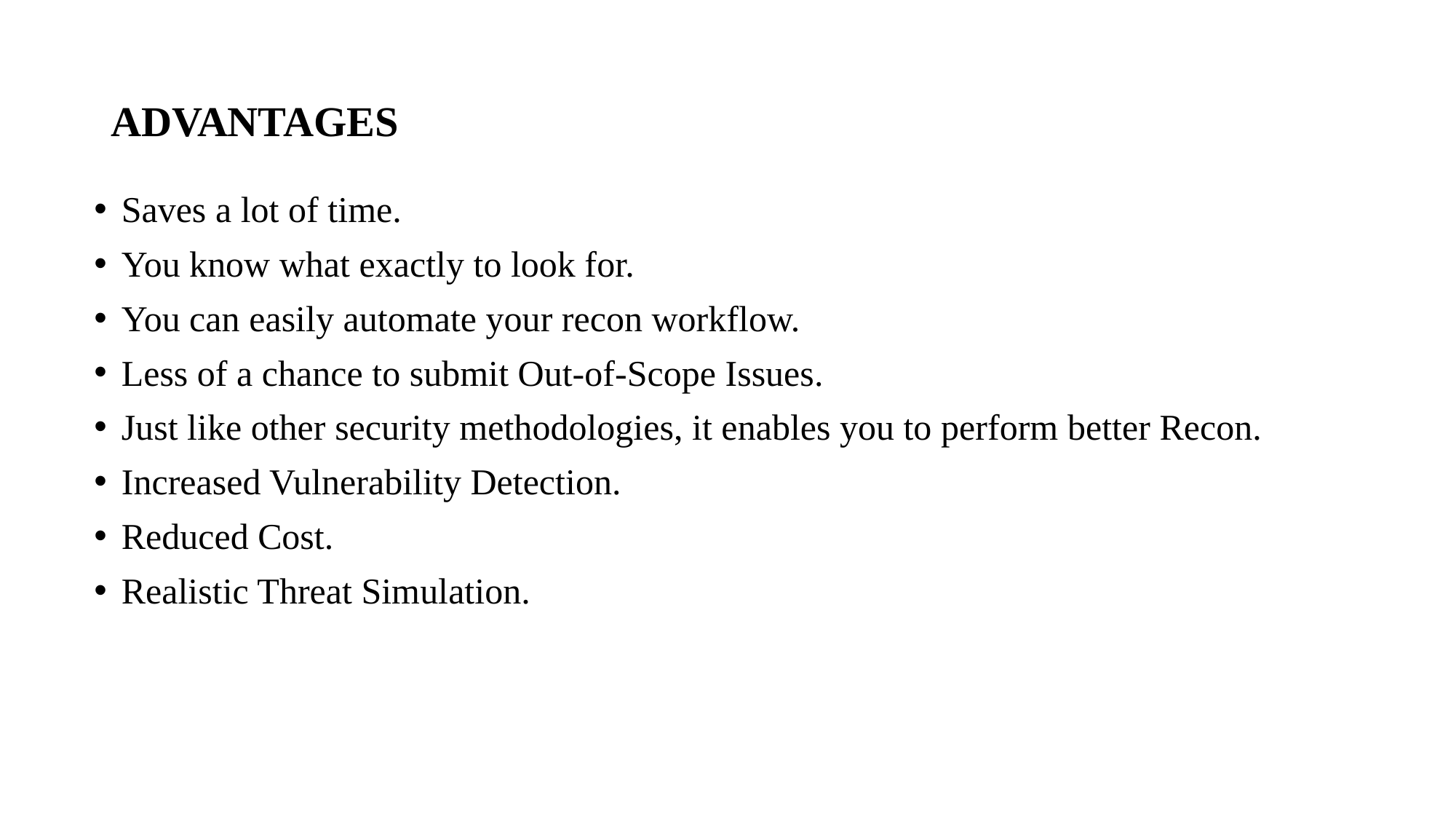

# ADVANTAGES
Saves a lot of time.
You know what exactly to look for.
You can easily automate your recon workflow.
Less of a chance to submit Out-of-Scope Issues.
Just like other security methodologies, it enables you to perform better Recon.
Increased Vulnerability Detection.
Reduced Cost.
Realistic Threat Simulation.